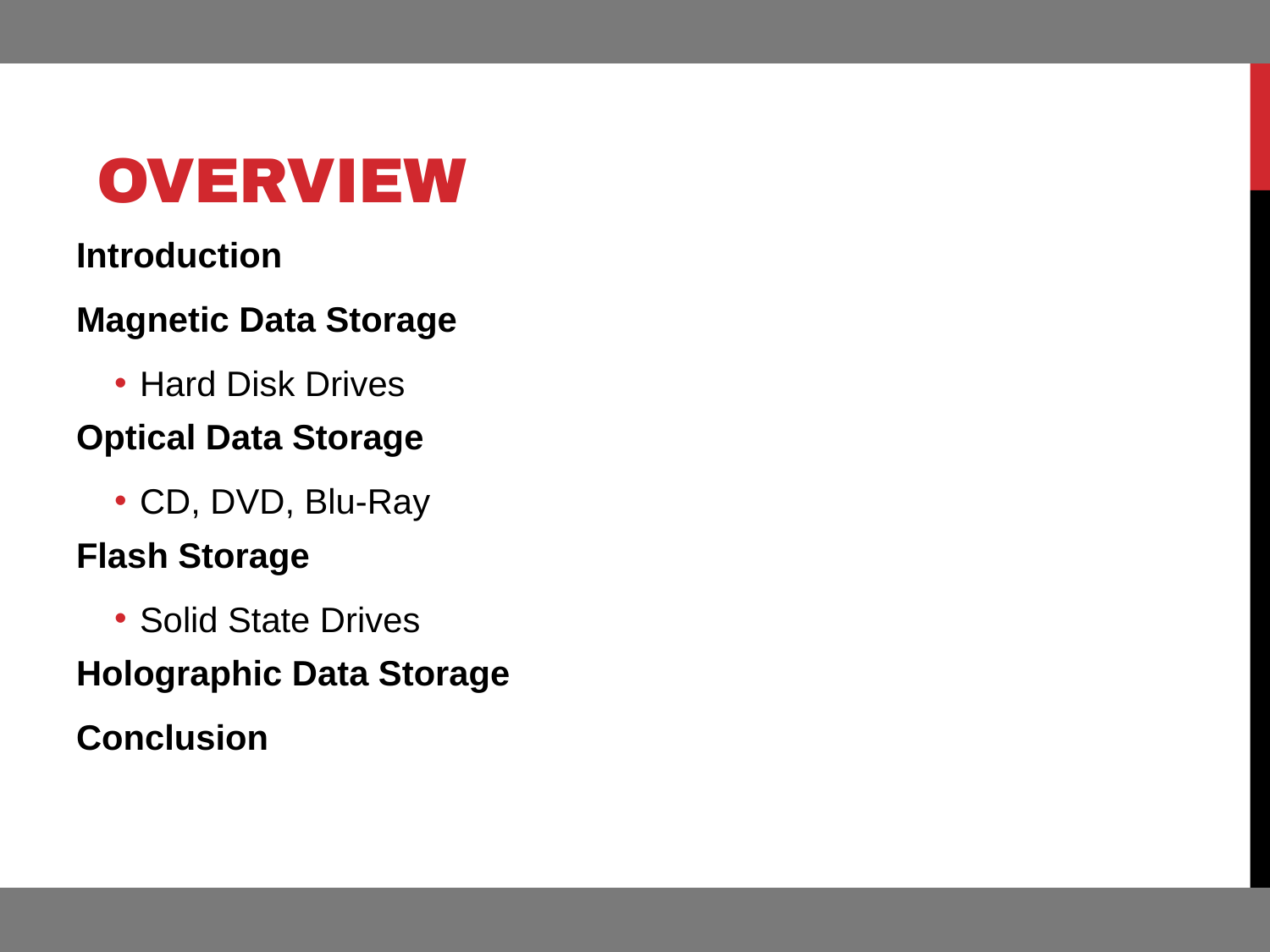

# Overview
Introduction
Magnetic Data Storage
Hard Disk Drives
Optical Data Storage
CD, DVD, Blu-Ray
Flash Storage
Solid State Drives
Holographic Data Storage
Conclusion